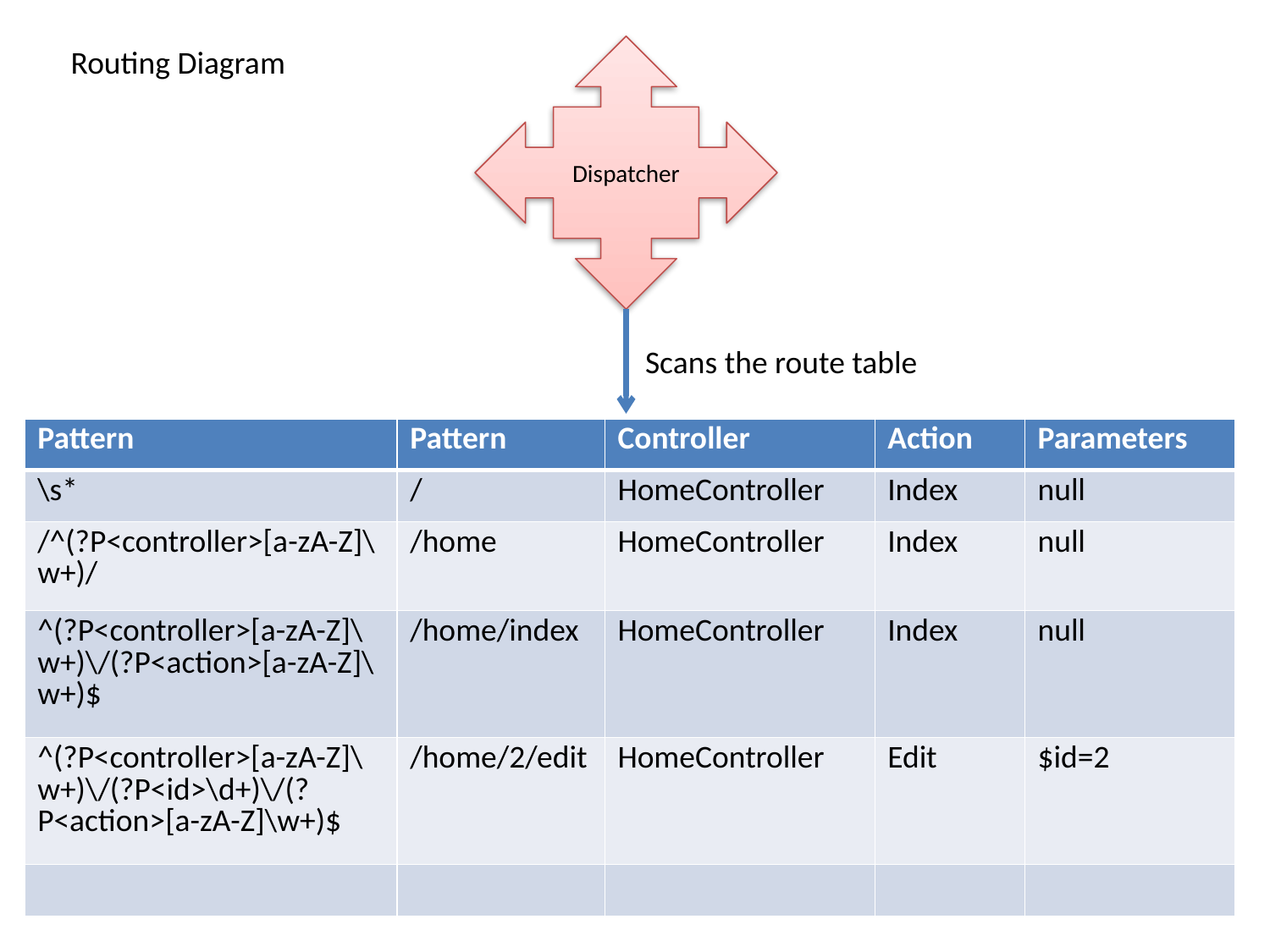

Routing Diagram
Dispatcher
Scans the route table
| Pattern | Pattern | Controller | Action | Parameters |
| --- | --- | --- | --- | --- |
| \s\* | / | HomeController | Index | null |
| /^(?P<controller>[a-zA-Z]\w+)/ | /home | HomeController | Index | null |
| ^(?P<controller>[a-zA-Z]\w+)\/(?P<action>[a-zA-Z]\w+)$ | /home/index | HomeController | Index | null |
| ^(?P<controller>[a-zA-Z]\w+)\/(?P<id>\d+)\/(?P<action>[a-zA-Z]\w+)$ | /home/2/edit | HomeController | Edit | $id=2 |
|  |  |  |  |  |